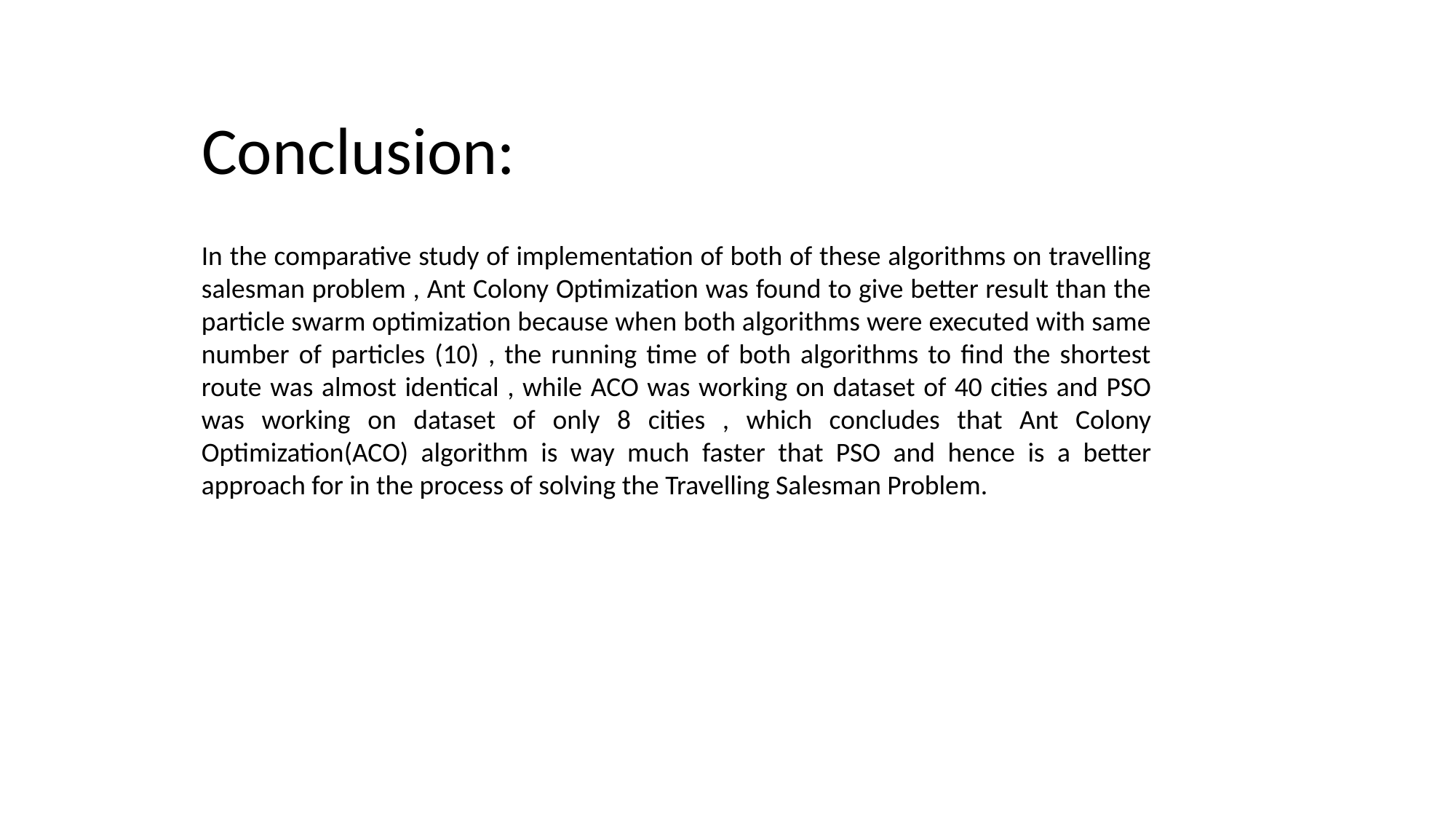

# Conclusion:
In the comparative study of implementation of both of these algorithms on travelling salesman problem , Ant Colony Optimization was found to give better result than the particle swarm optimization because when both algorithms were executed with same number of particles (10) , the running time of both algorithms to find the shortest route was almost identical , while ACO was working on dataset of 40 cities and PSO was working on dataset of only 8 cities , which concludes that Ant Colony Optimization(ACO) algorithm is way much faster that PSO and hence is a better approach for in the process of solving the Travelling Salesman Problem.